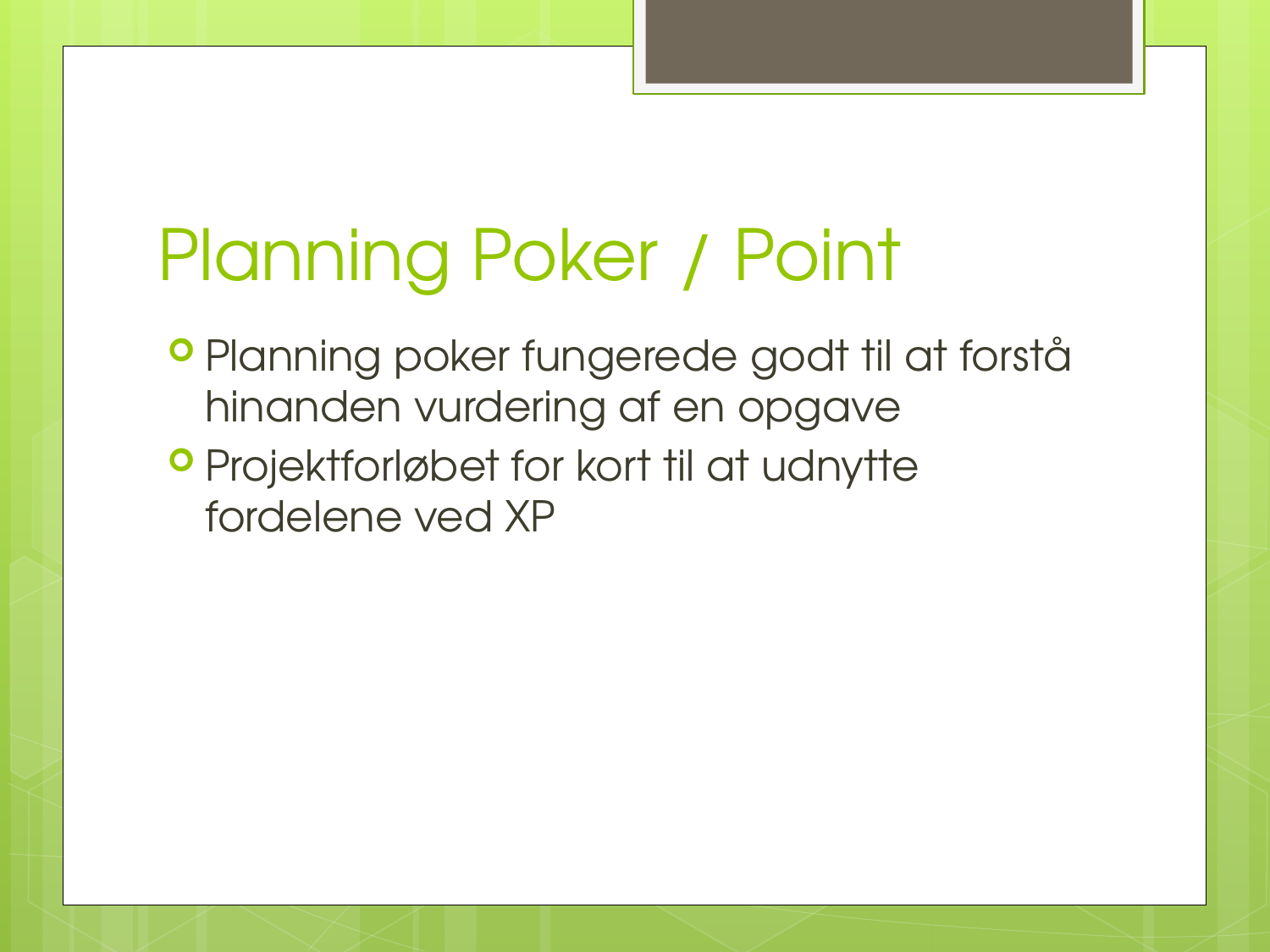

# Planning Poker / Point
Planning poker fungerede godt til at forstå hinanden vurdering af en opgave
Projektforløbet for kort til at udnytte fordelene ved XP